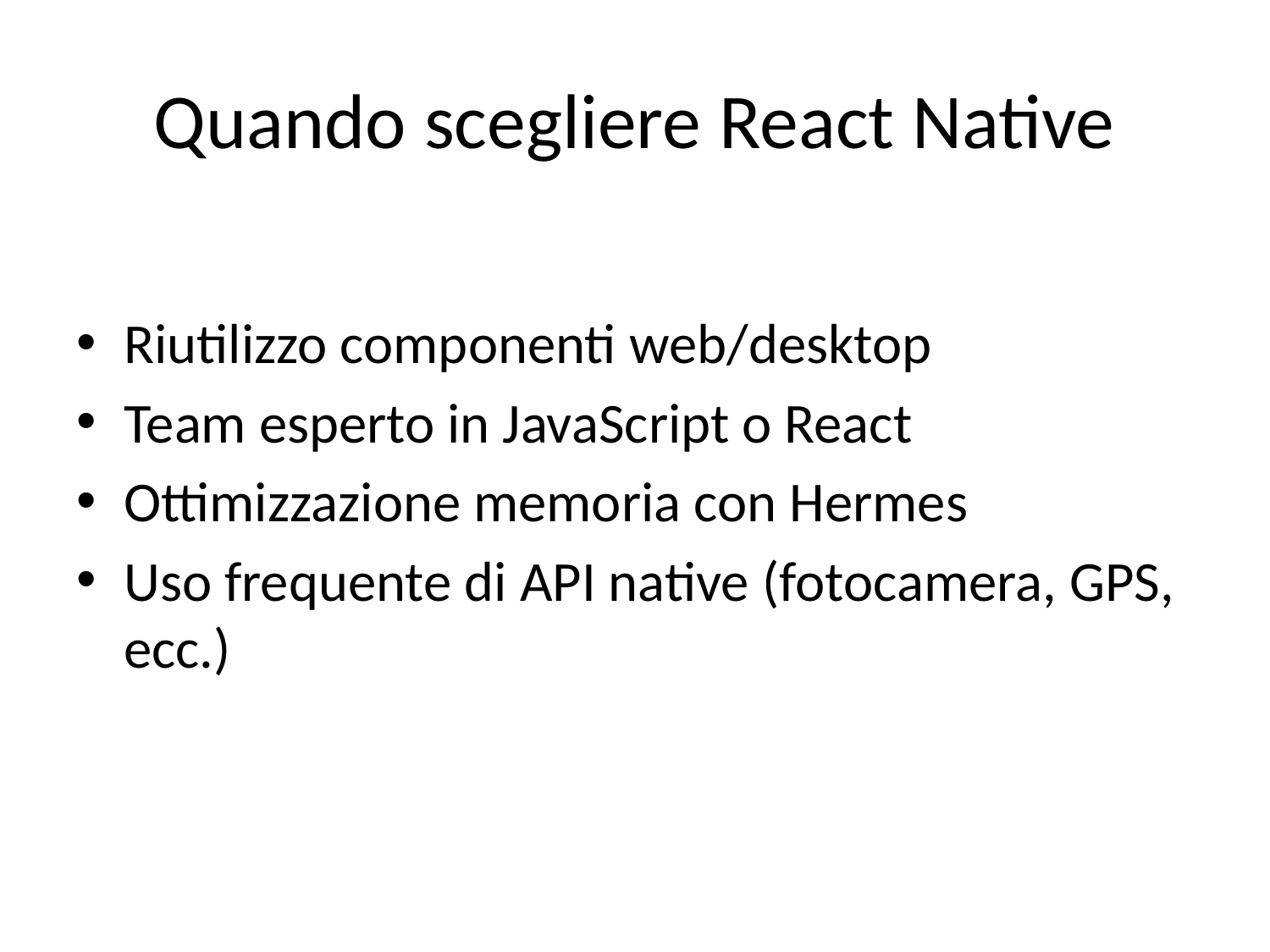

# Quando scegliere React Native

Riutilizzo componenti web/desktop
Team esperto in JavaScript o React
Ottimizzazione memoria con Hermes
Uso frequente di API native (fotocamera, GPS, ecc.)